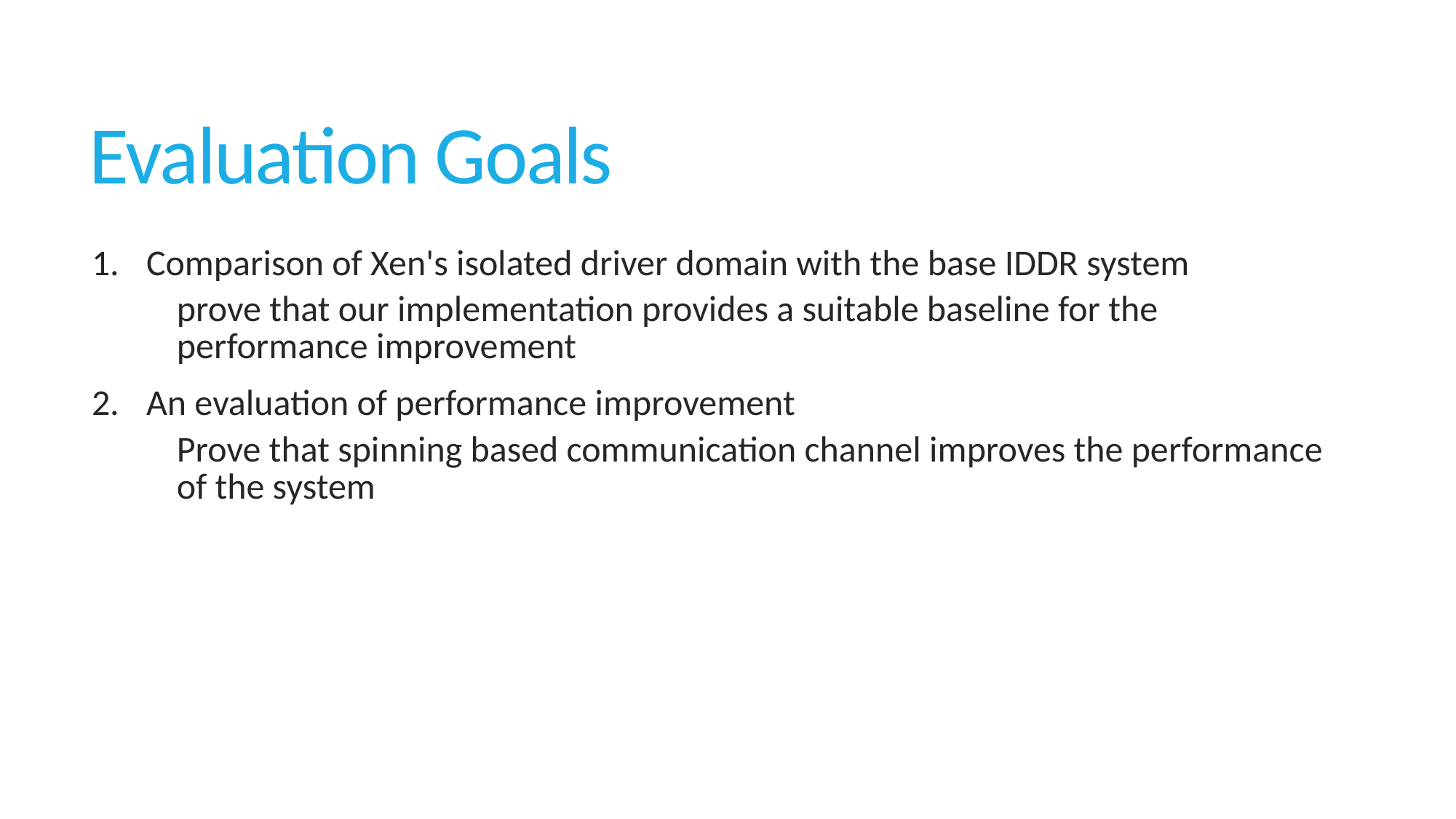

# Evaluation Goals
Comparison of Xen's isolated driver domain with the base IDDR system
prove that our implementation provides a suitable baseline for the performance improvement
An evaluation of performance improvement
Prove that spinning based communication channel improves the performance of the system